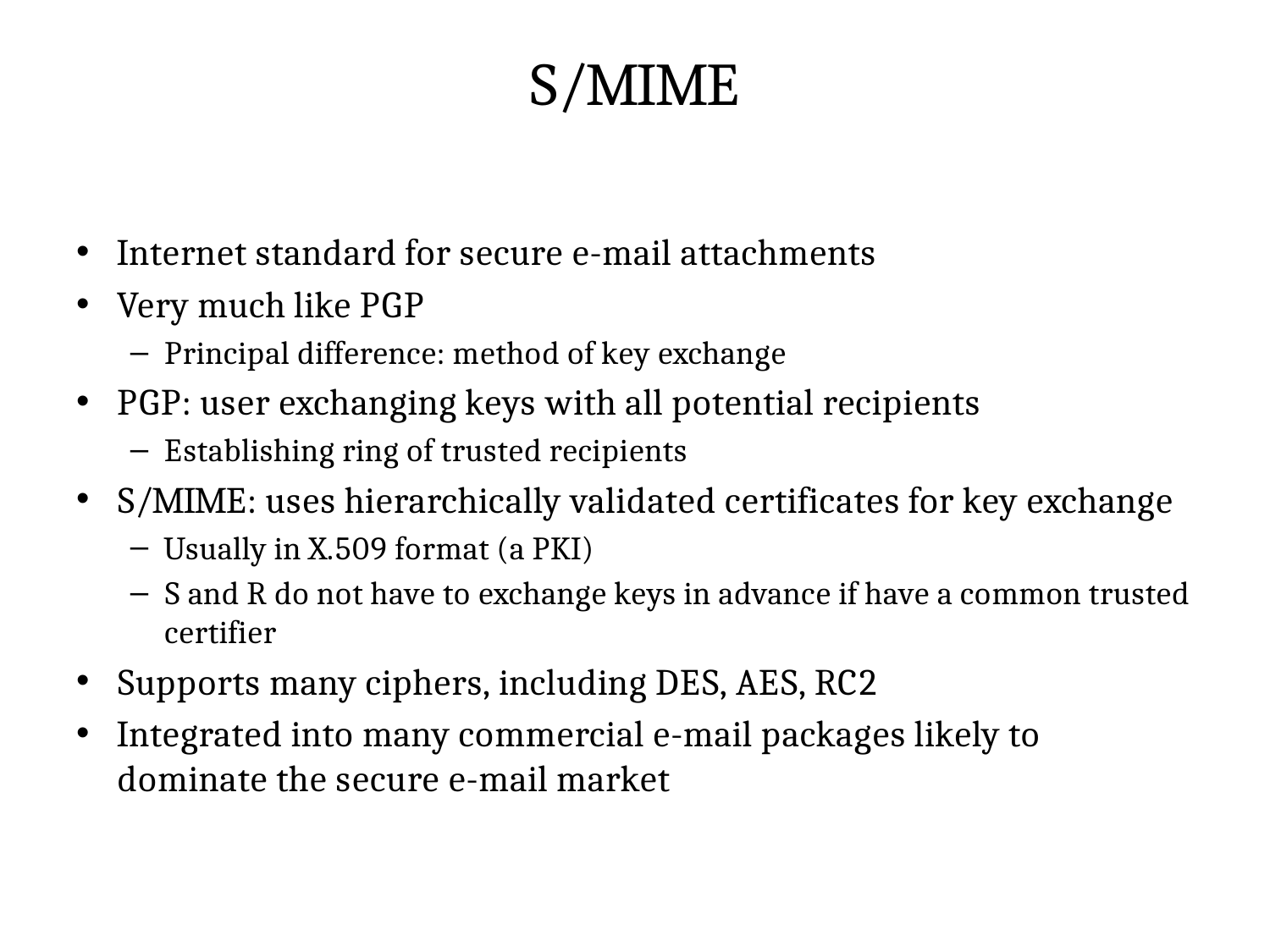

# S/MIME
Internet standard for secure e-mail attachments
Very much like PGP
Principal difference: method of key exchange
PGP: user exchanging keys with all potential recipients
Establishing ring of trusted recipients
S/MIME: uses hierarchically validated certificates for key exchange
Usually in X.509 format (a PKI)
S and R do not have to exchange keys in advance if have a common trusted certifier
Supports many ciphers, including DES, AES, RC2
Integrated into many commercial e-mail packages likely to dominate the secure e-mail market